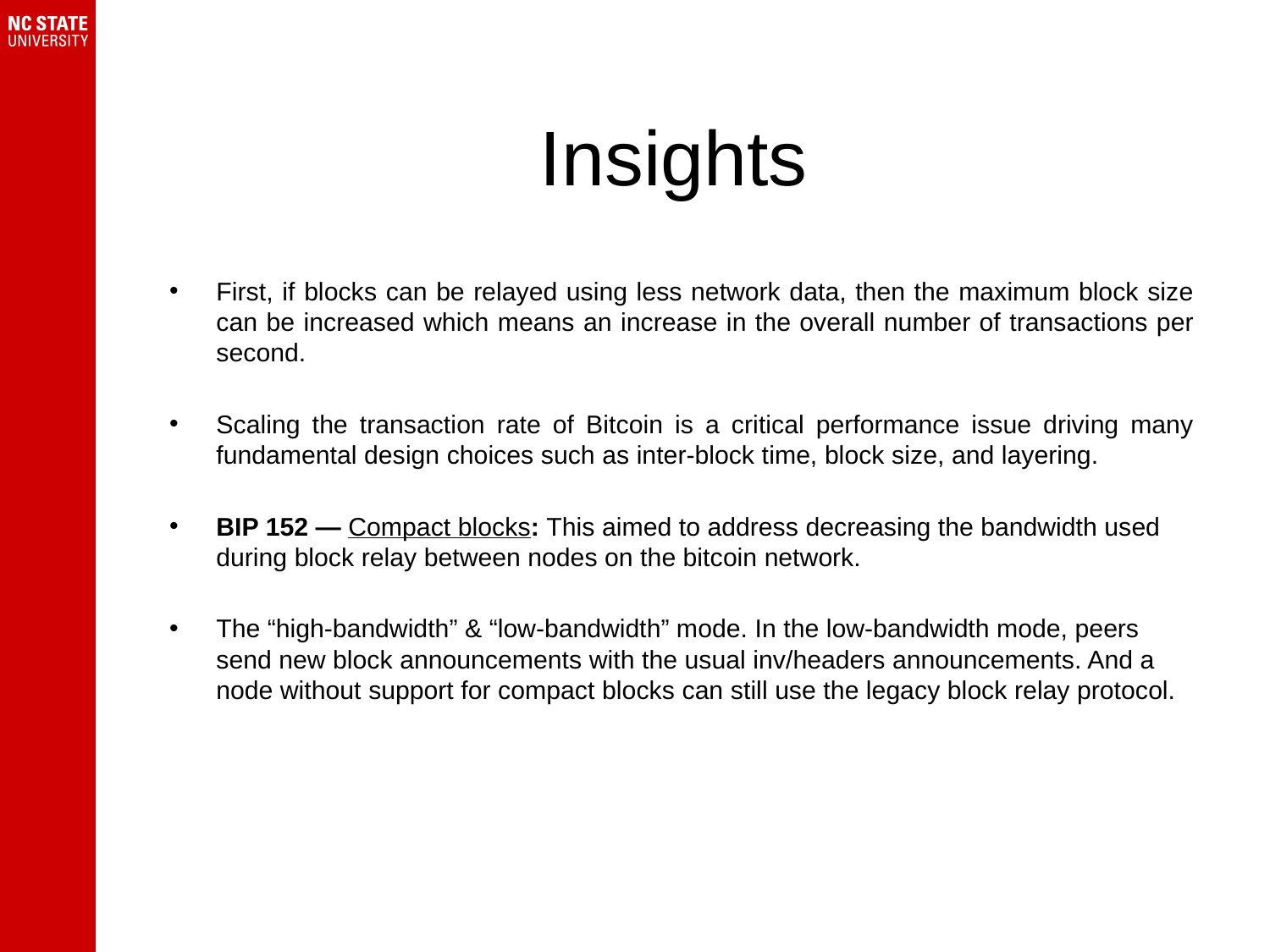

# Insights

First, if blocks can be relayed using less network data, then the maximum block size can be increased which means an increase in the overall number of transactions per second.

Scaling the transaction rate of Bitcoin is a critical performance issue driving many fundamental design choices such as inter-block time, block size, and layering.

BIP 152 — Compact blocks: This aimed to address decreasing the bandwidth used during block relay between nodes on the bitcoin network.

The “high-bandwidth” & “low-bandwidth” mode. In the low-bandwidth mode, peers send new block announcements with the usual inv/headers announcements. And a node without support for compact blocks can still use the legacy block relay protocol.